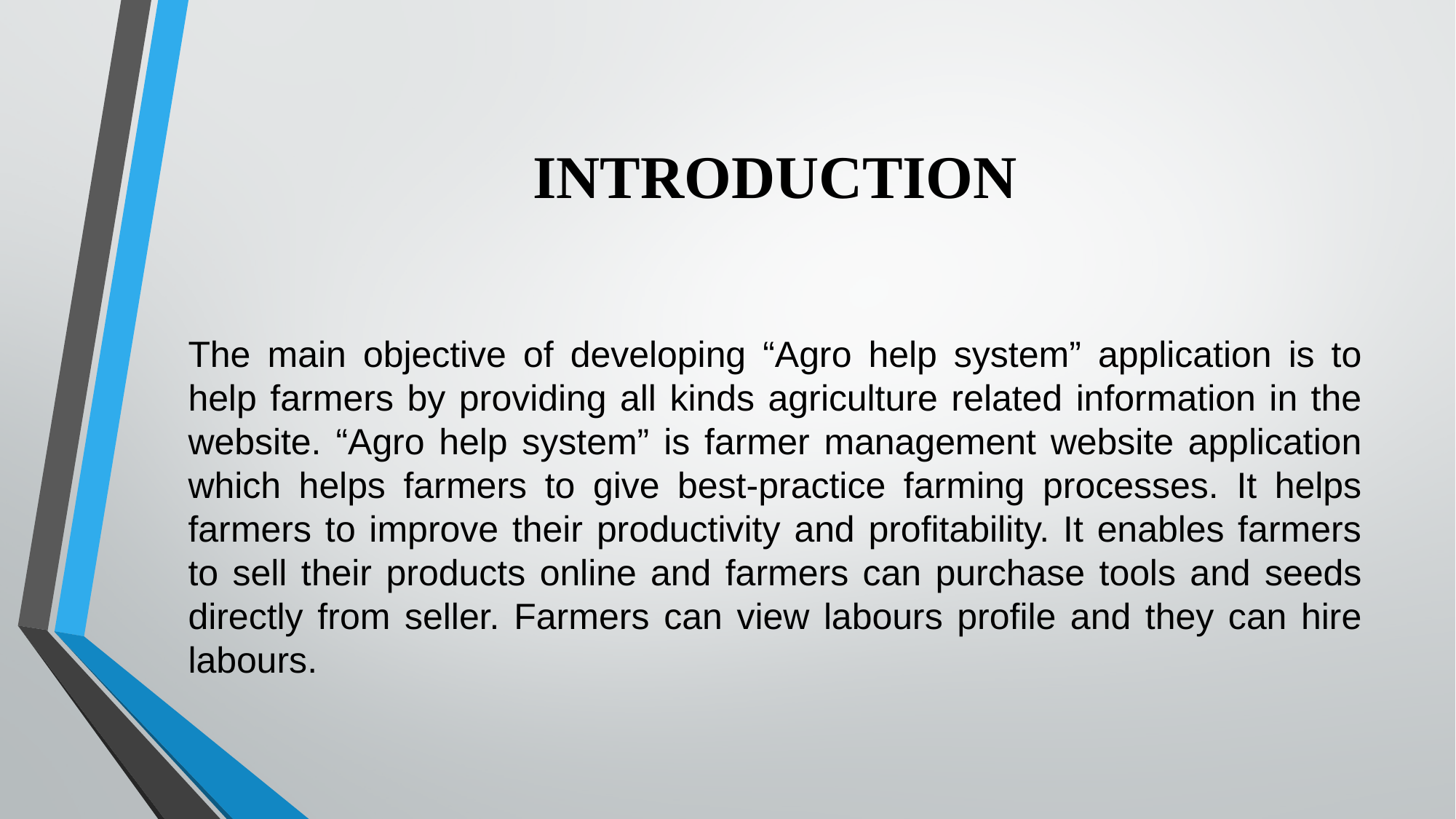

# INTRODUCTION

The main objective of developing “Agro help system” application is to help farmers by providing all kinds agriculture related information in the website. “Agro help system” is farmer management website application which helps farmers to give best-practice farming processes. It helps farmers to improve their productivity and profitability. It enables farmers to sell their products online and farmers can purchase tools and seeds directly from seller. Farmers can view labours profile and they can hire labours.